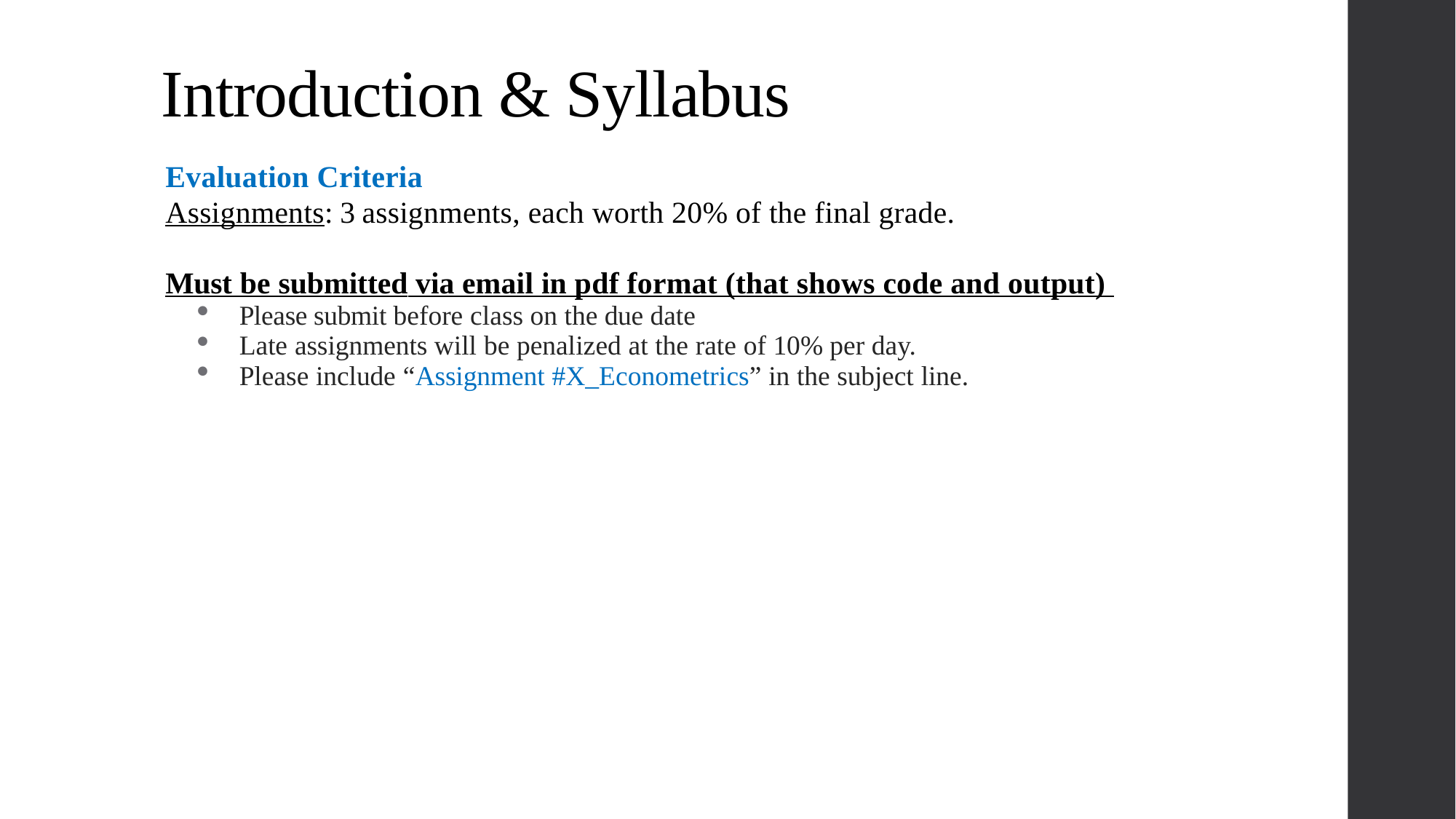

Introduction & Syllabus
#
Evaluation Criteria
Assignments: 3 assignments, each worth 20% of the final grade.

Must be submitted via email in pdf format (that shows code and output)
Please submit before class on the due date
Late assignments will be penalized at the rate of 10% per day.
Please include “Assignment #X_Econometrics” in the subject line.